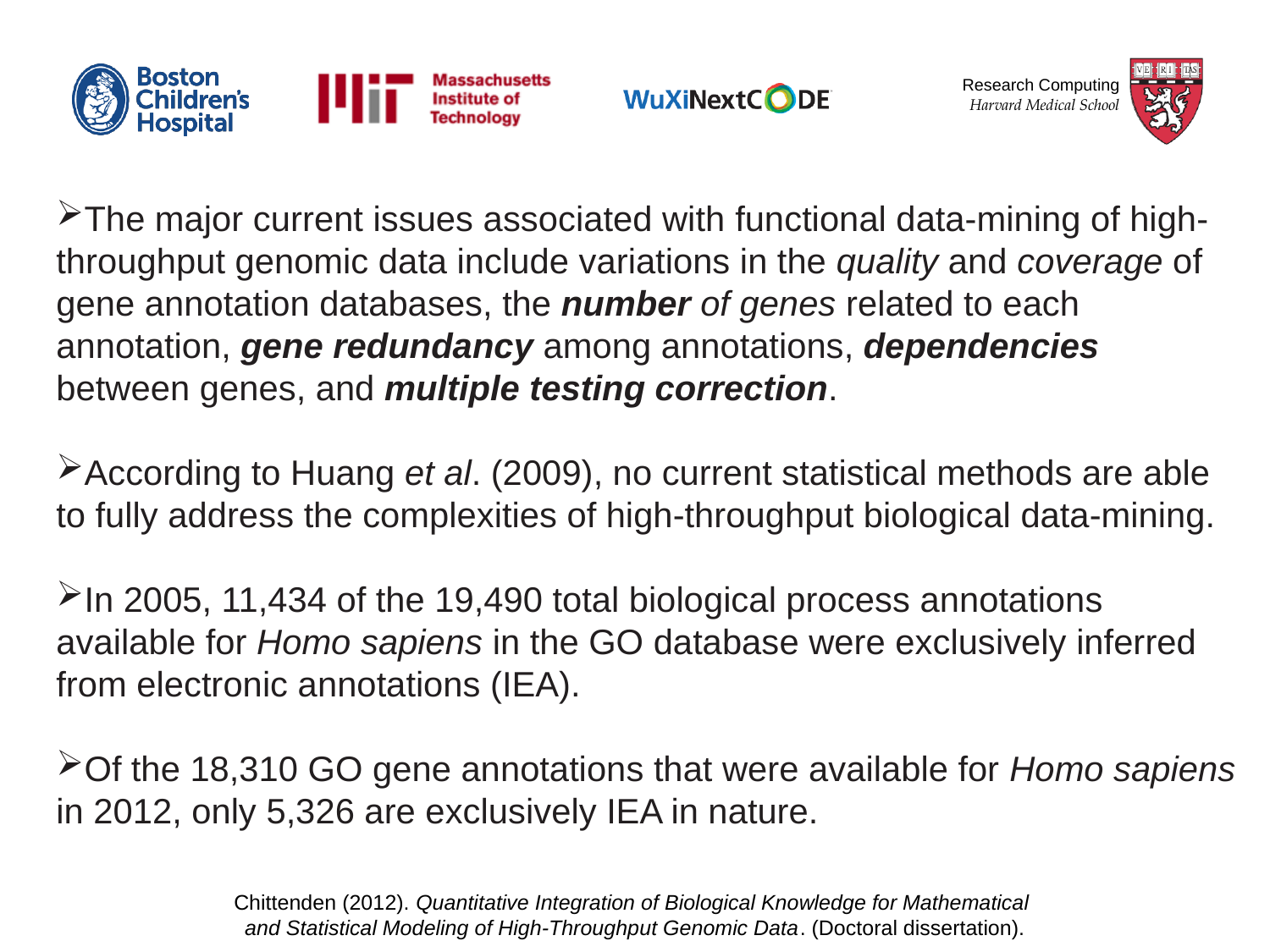

The major current issues associated with functional data-mining of high-throughput genomic data include variations in the quality and coverage of gene annotation databases, the number of genes related to each annotation, gene redundancy among annotations, dependencies between genes, and multiple testing correction.

According to Huang et al. (2009), no current statistical methods are able to fully address the complexities of high-throughput biological data-mining.

In 2005, 11,434 of the 19,490 total biological process annotations available for Homo sapiens in the GO database were exclusively inferred from electronic annotations (IEA).

Of the 18,310 GO gene annotations that were available for Homo sapiens in 2012, only 5,326 are exclusively IEA in nature.
Chittenden (2012). Quantitative Integration of Biological Knowledge for Mathematical
and Statistical Modeling of High-Throughput Genomic Data. (Doctoral dissertation).